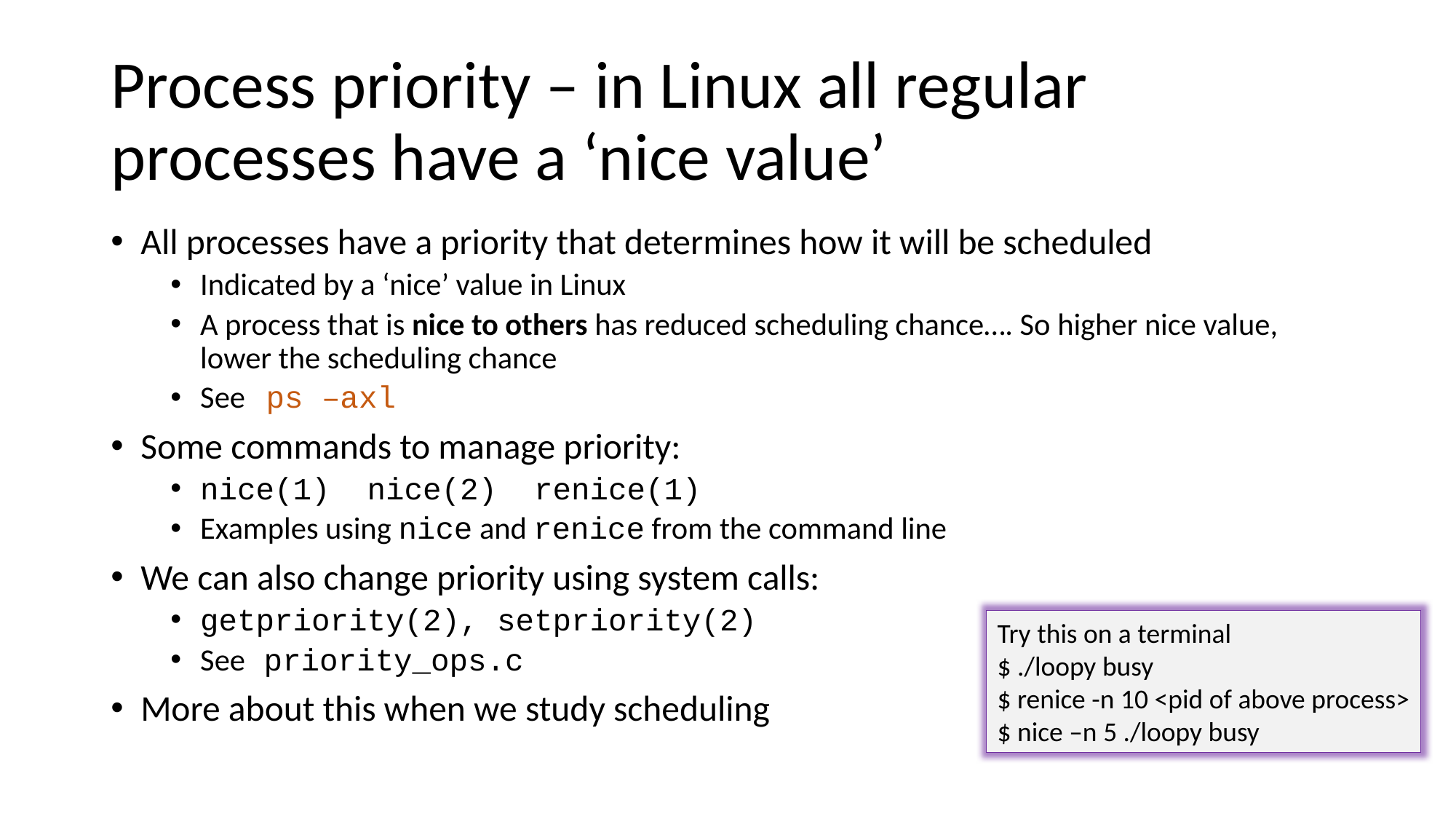

# Process priority – in Linux all regular processes have a ‘nice value’
All processes have a priority that determines how it will be scheduled
Indicated by a ‘nice’ value in Linux
A process that is nice to others has reduced scheduling chance…. So higher nice value, lower the scheduling chance
See   ps –axl
Some commands to manage priority:
nice(1)  nice(2)  renice(1)
Examples using nice and renice from the command line
We can also change priority using system calls:
getpriority(2), setpriority(2)
See priority_ops.c
More about this when we study scheduling

Try this on a terminal
$ ./loopy busy
$ renice -n 10 <pid of above process>
$ nice –n 5 ./loopy busy